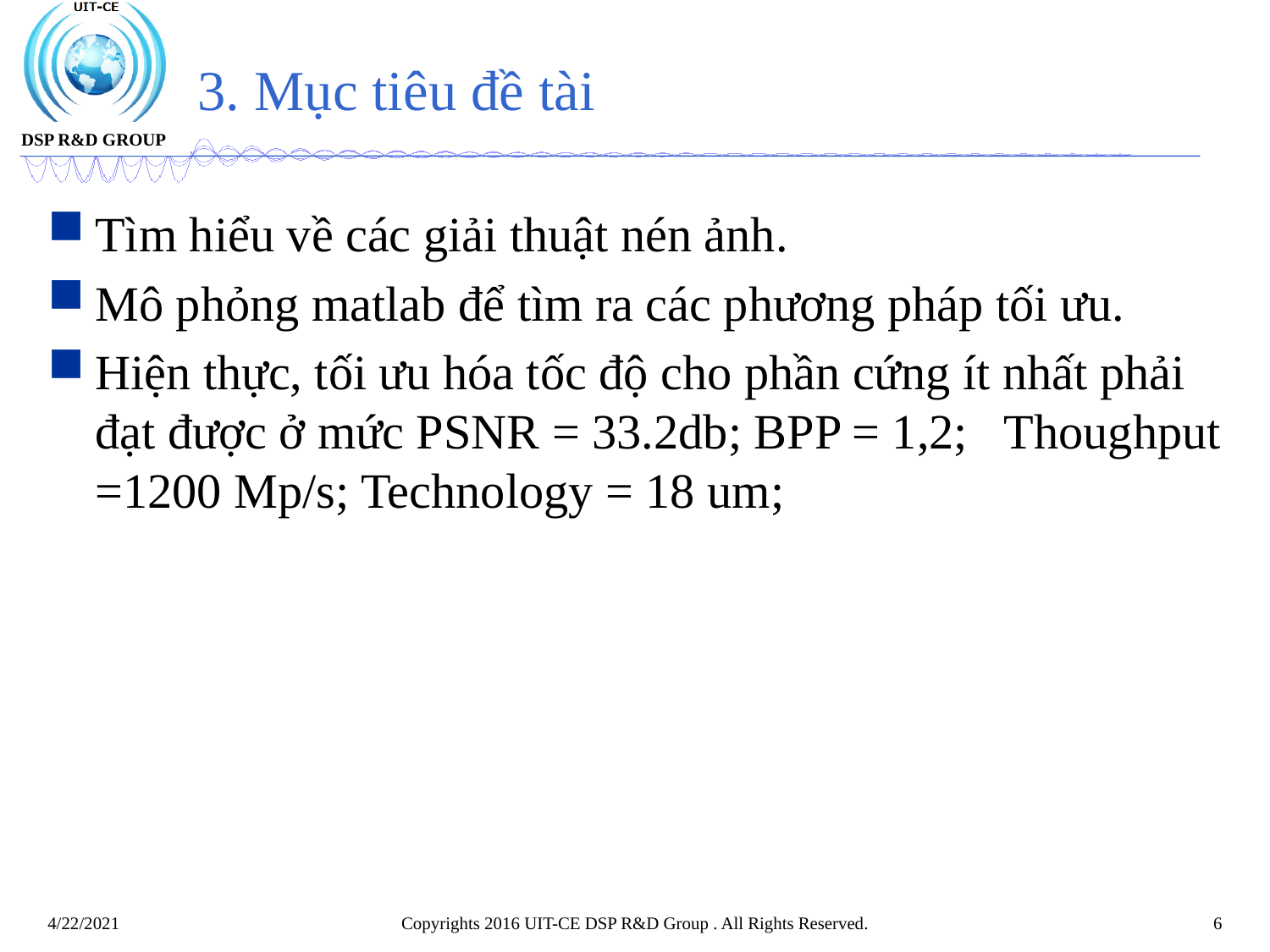

# 3. Mục tiêu đề tài
Tìm hiểu về các giải thuật nén ảnh.
Mô phỏng matlab để tìm ra các phương pháp tối ưu.
Hiện thực, tối ưu hóa tốc độ cho phần cứng ít nhất phải đạt được ở mức PSNR = 33.2db; BPP = 1,2;   Thoughput =1200 Mp/s; Technology = 18 um;
Copyrights 2016 UIT-CE DSP R&D Group . All Rights Reserved.
6
4/22/2021